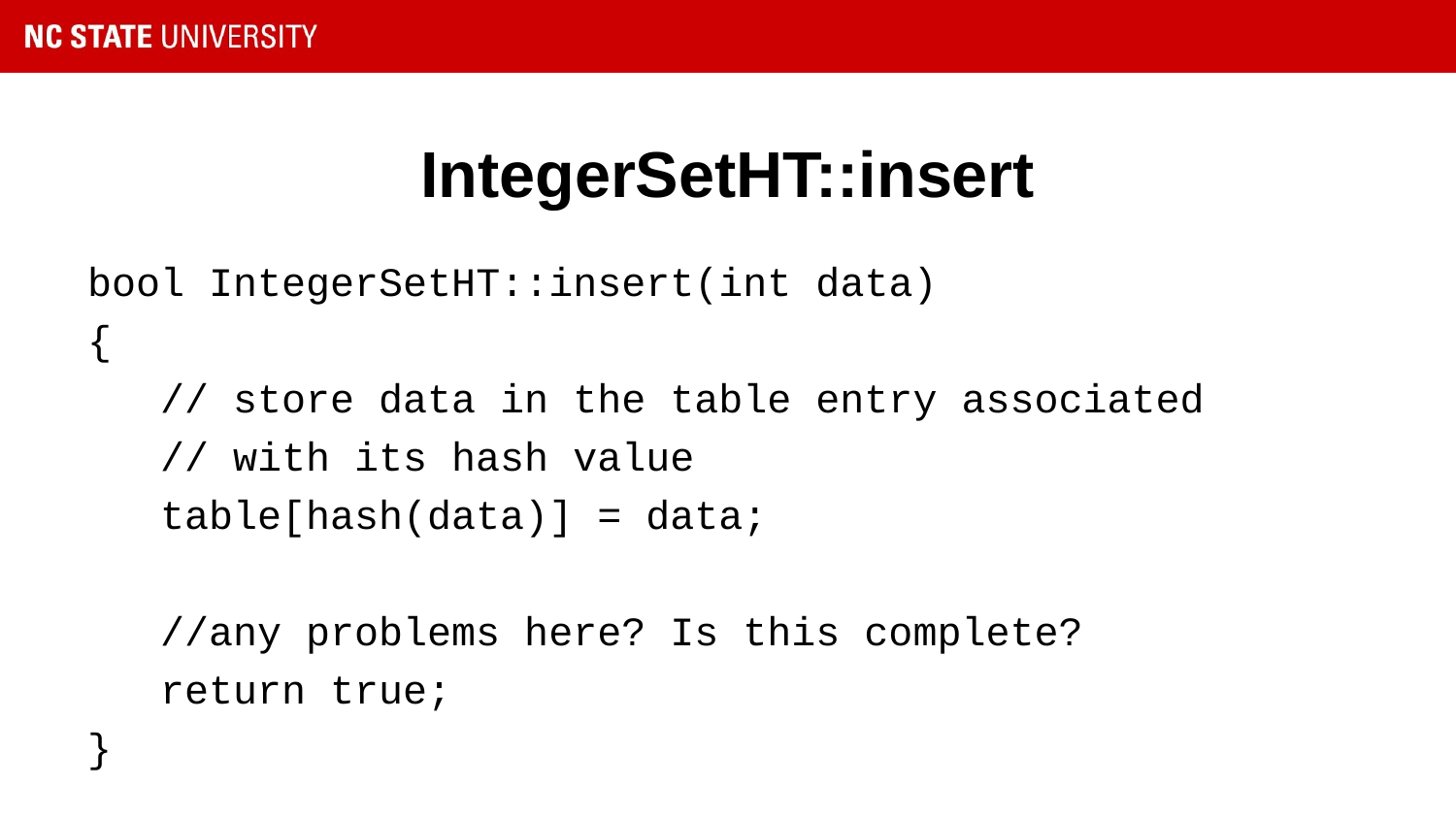

# IntegerSetHT::insert
bool IntegerSetHT::insert(int data)
{
   // store data in the table entry associated
   // with its hash value
   table[hash(data)] = data;

   //any problems here? Is this complete?
   return true;
}